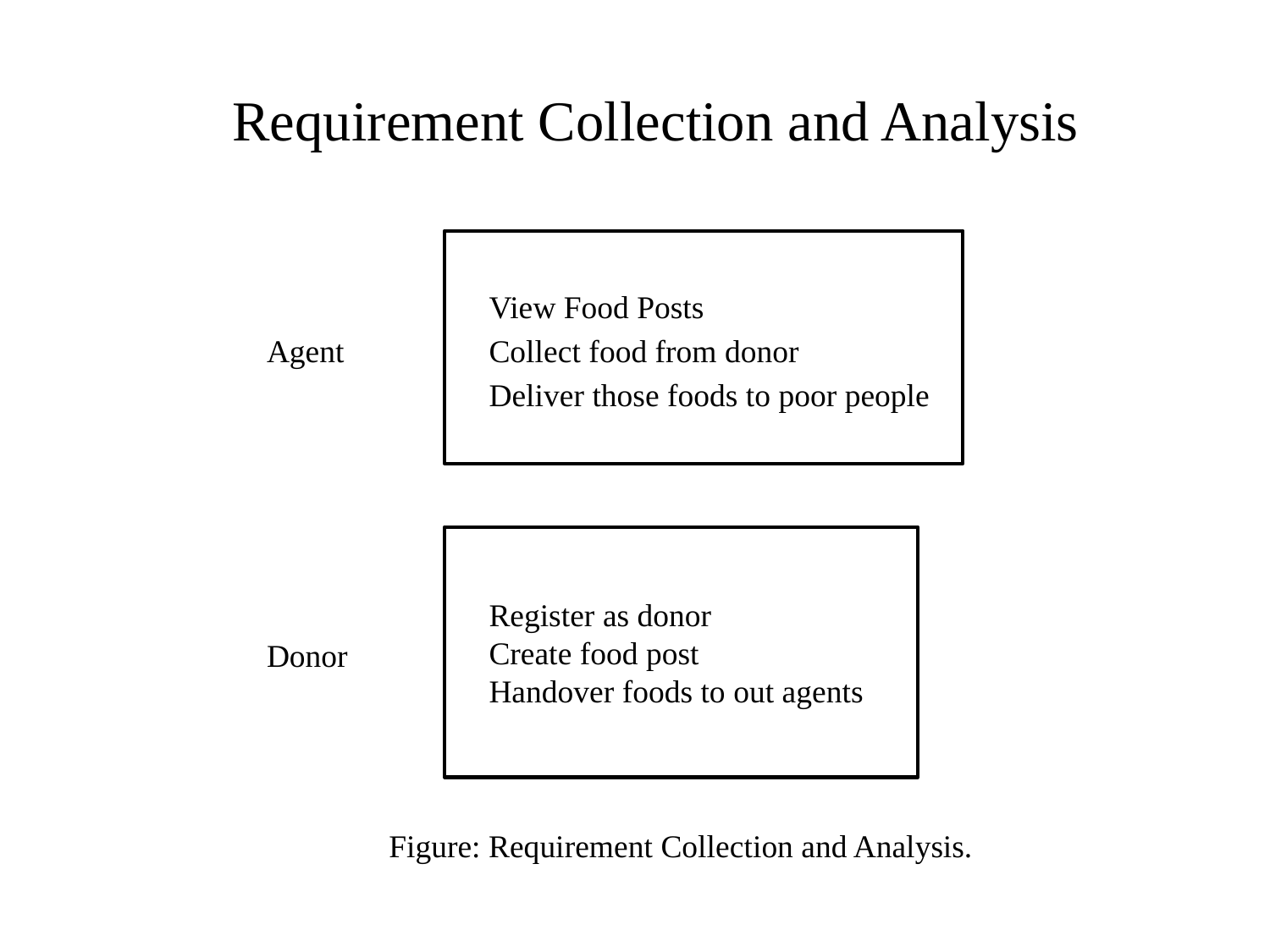

# Requirement Collection and Analysis
View Food Posts
Collect food from donor
Deliver those foods to poor people
Agent
Register as donor
Create food post
Handover foods to out agents
Donor
Figure: Requirement Collection and Analysis.